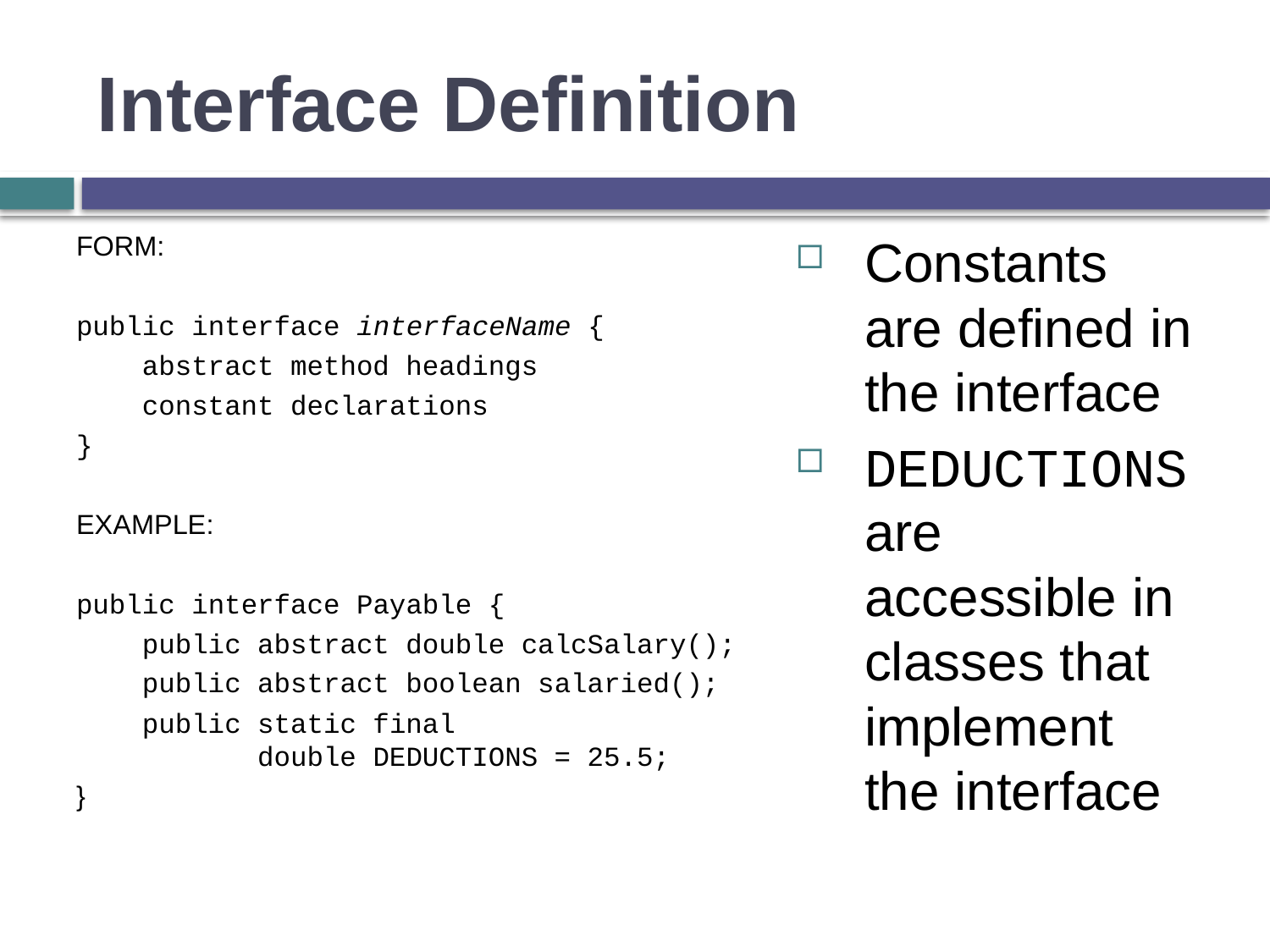

# Interface Definition
FORM:

public interface interfaceName {
    abstract method headings
    constant declarations
}

EXAMPLE:

public interface Payable {
    public abstract double calcSalary();
    public abstract boolean salaried();
    public static final
           double DEDUCTIONS = 25.5;
}

Constants are defined in the interface
DEDUCTIONS are accessible in classes that implement the interface